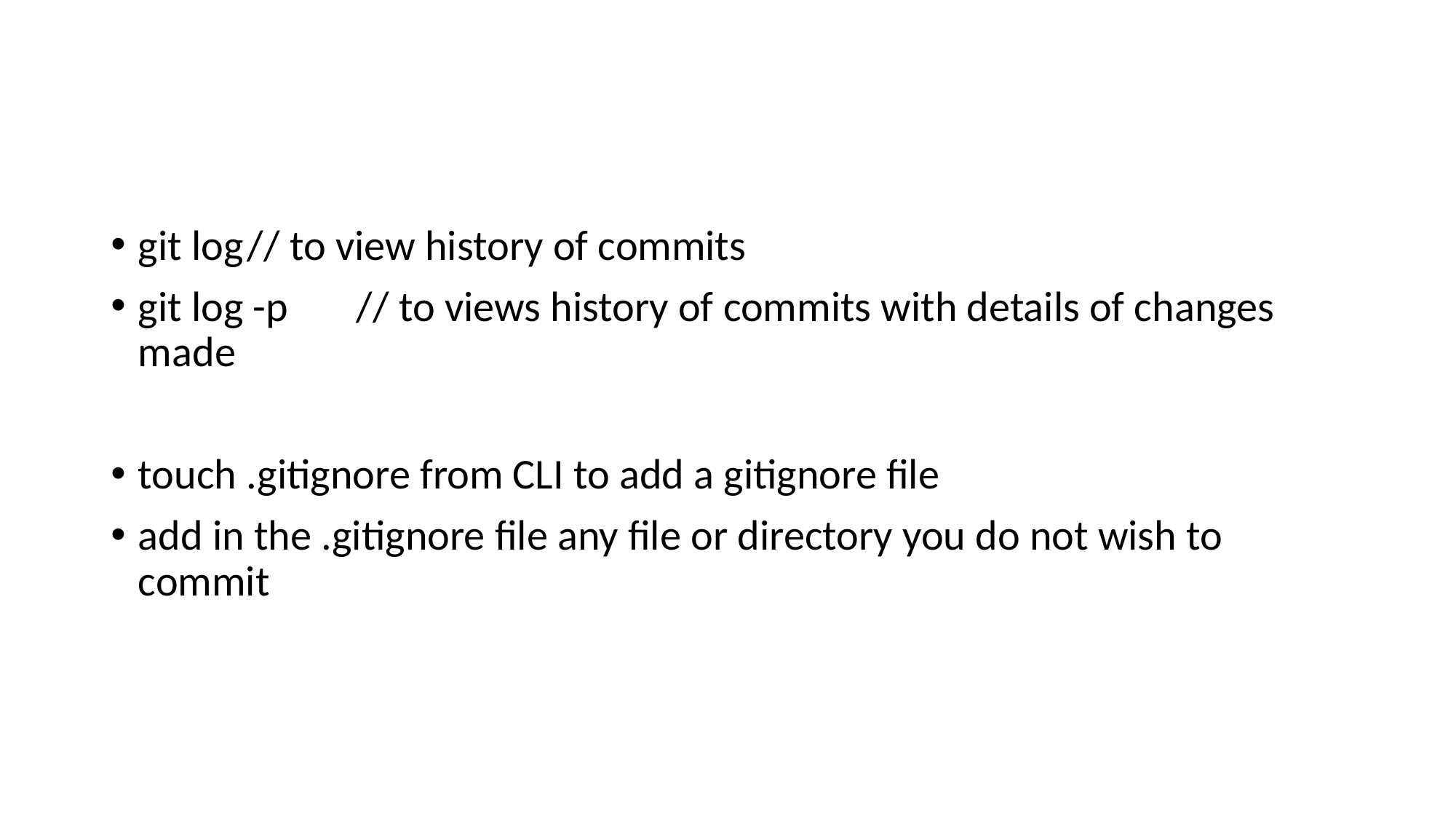

#
git log	// to view history of commits
git log -p	// to views history of commits with details of changes made

touch .gitignore from CLI to add a gitignore file
add in the .gitignore file any file or directory you do not wish to commit